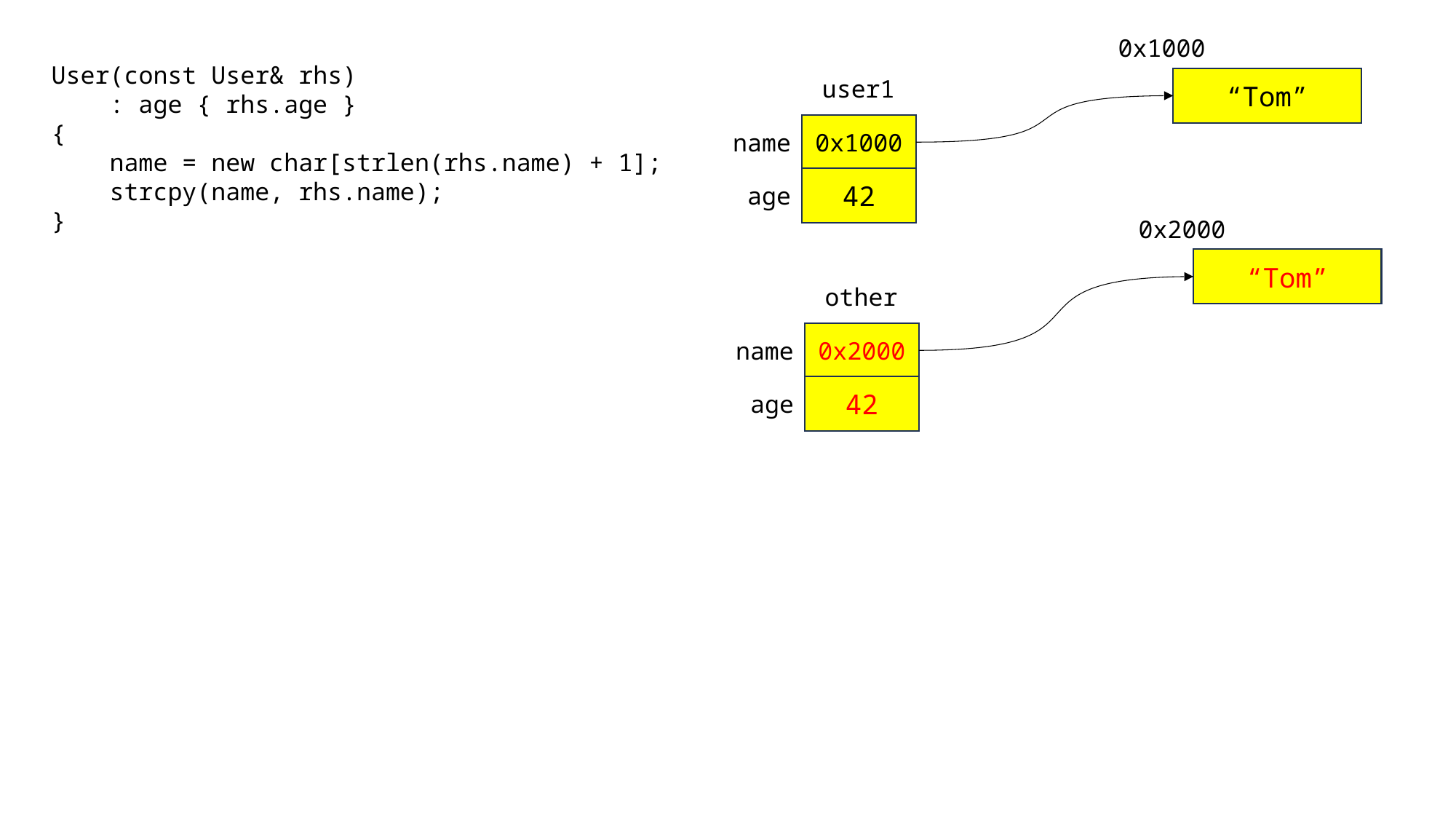

0x1000
    User(const User& rhs)
        : age { rhs.age }
    {
        name = new char[strlen(rhs.name) + 1];
        strcpy(name, rhs.name);
    }
user1
“Tom”
0x1000
name
42
age
0x2000
“Tom”
other
0x2000
name
42
age